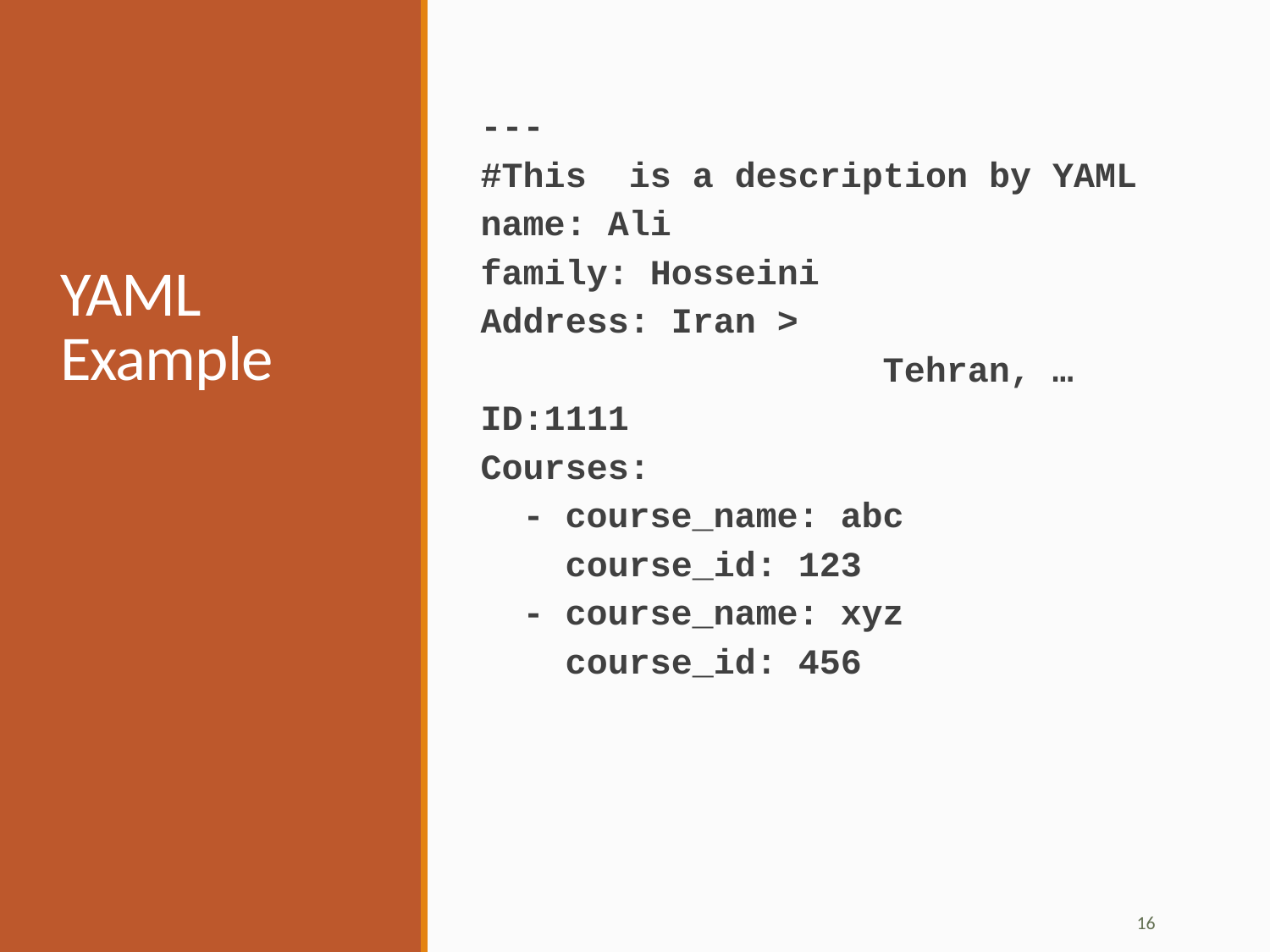

# YAML Example
---
#This  is a description by YAML
name: Ali
family: Hosseini
Address: Iran >
                   Tehran, …
ID:1111
Courses:
  - course_name: abc
    course_id: 123
  - course_name: xyz
    course_id: 456

16